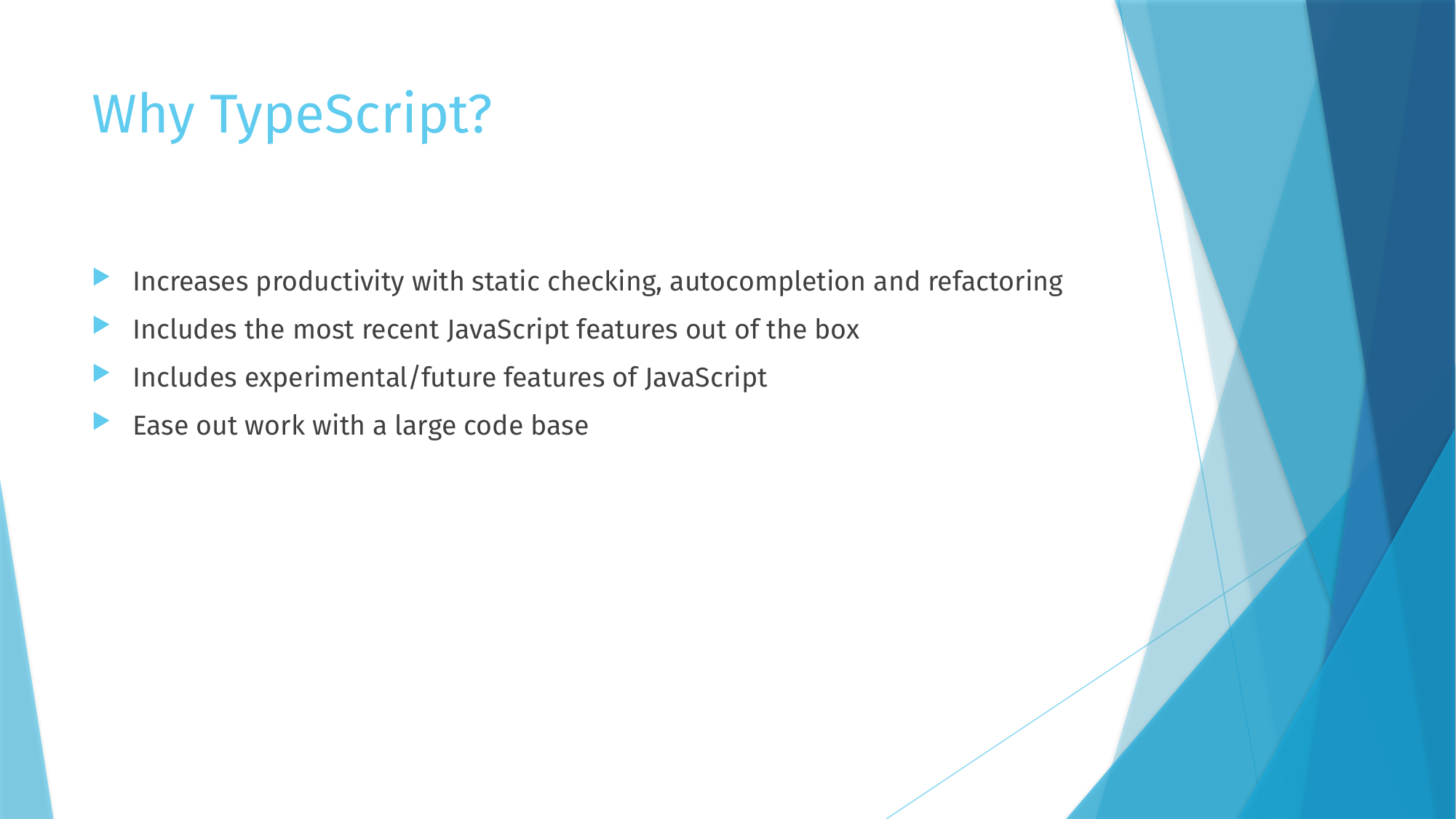

# Why TypeScript?
Increases productivity with static checking, autocompletion and refactoring
Includes the most recent JavaScript features out of the box
Includes experimental/future features of JavaScript
Ease out work with a large code base